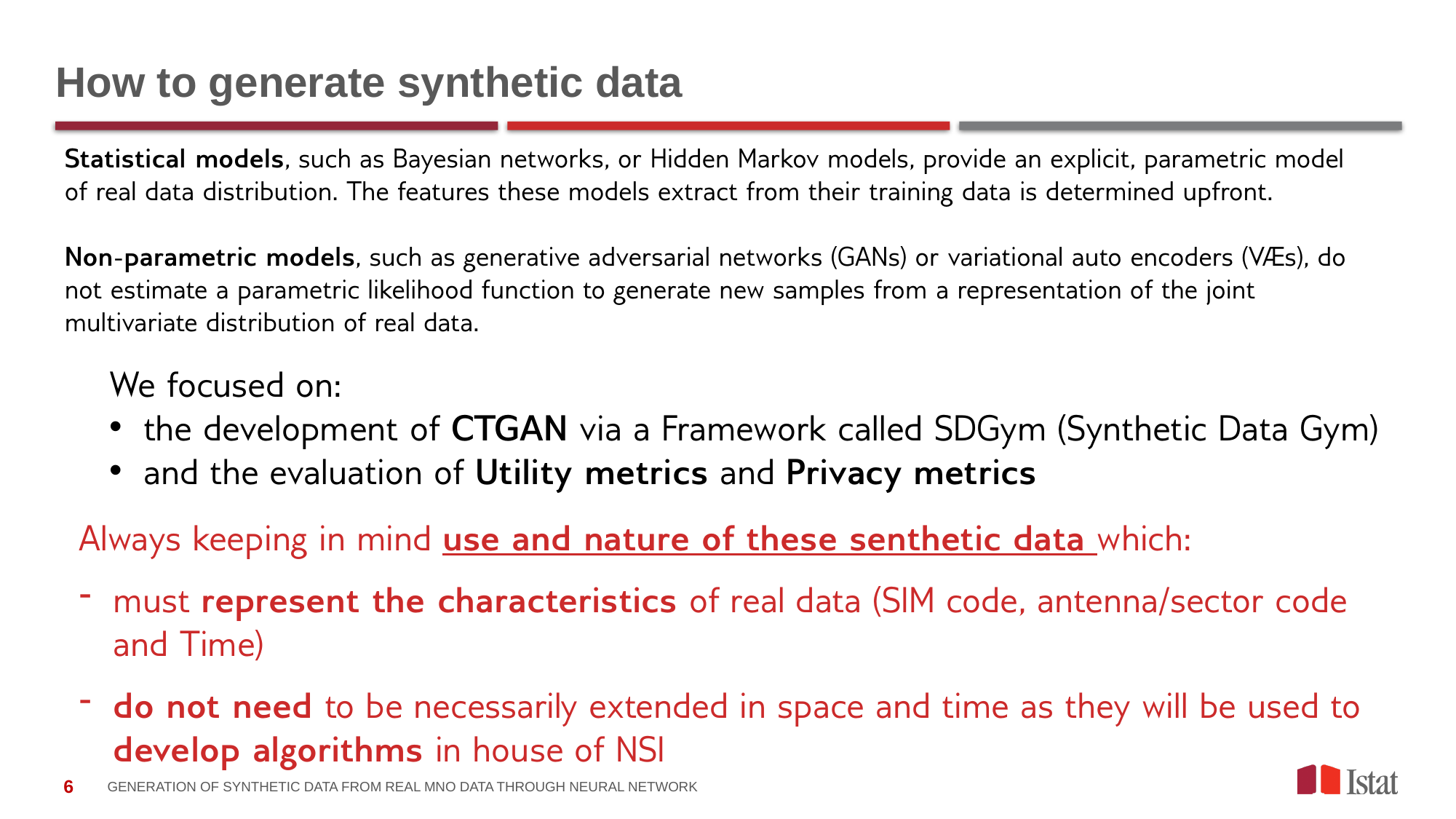

# How to generate synthetic data
Statistical models, such as Bayesian networks, or Hidden Markov models, provide an explicit, parametric model of real data distribution. The features these models extract from their training data is determined upfront.

Non-parametric models, such as generative adversarial networks (GANs) or variational auto encoders (VAEs), do not estimate a parametric likelihood function to generate new samples from a representation of the joint multivariate distribution of real data.
We focused on:
the development of CTGAN via a Framework called SDGym (Synthetic Data Gym)
and the evaluation of Utility metrics and Privacy metrics
Always keeping in mind use and nature of these senthetic data which:
must represent the characteristics of real data (SIM code, antenna/sector code and Time)
do not need to be necessarily extended in space and time as they will be used to develop algorithms in house of NSI
Generation of synthetic data from real MNO data through Neural Network
6